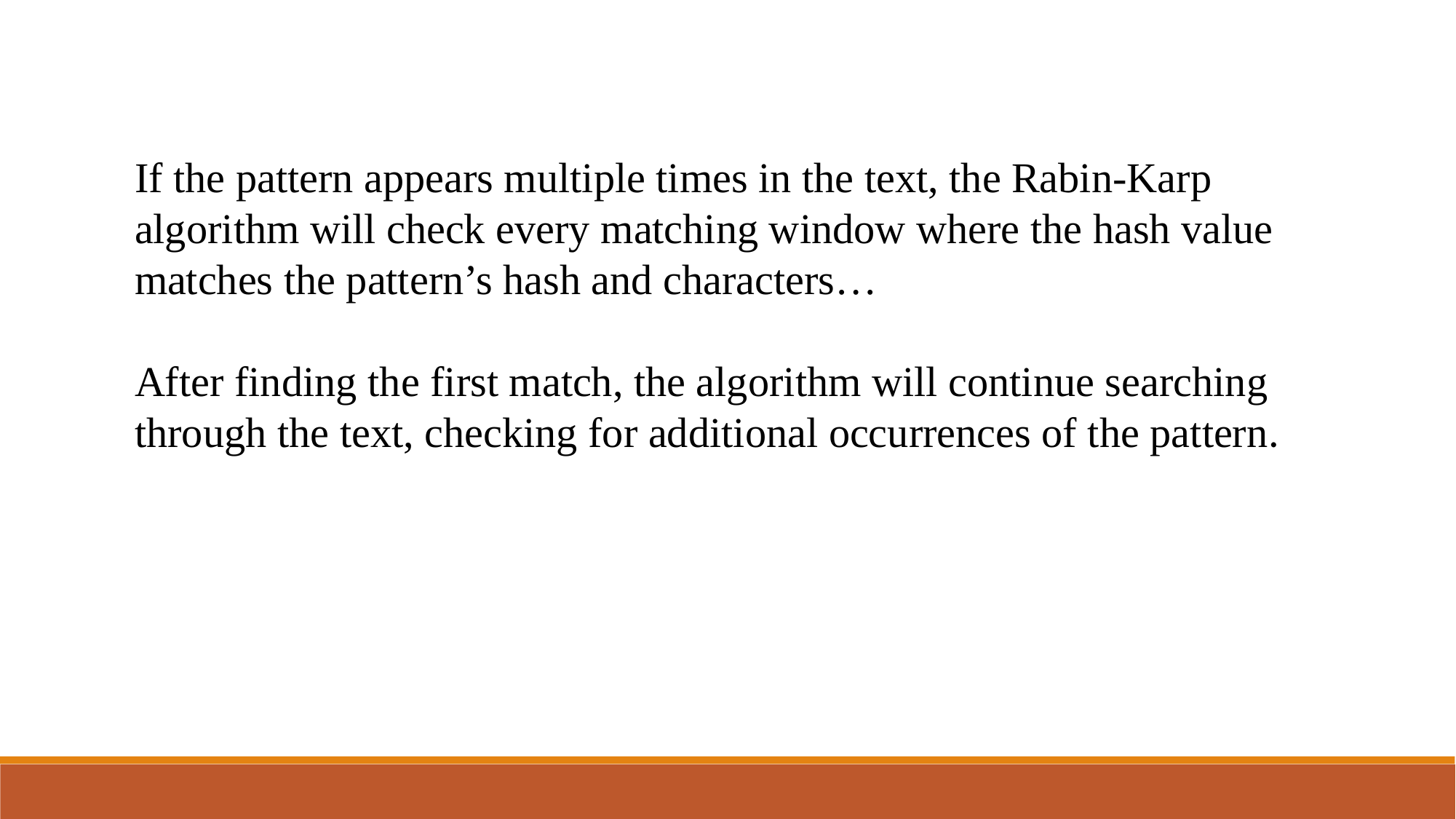

If the pattern appears multiple times in the text, the Rabin-Karp algorithm will check every matching window where the hash value matches the pattern’s hash and characters…
After finding the first match, the algorithm will continue searching through the text, checking for additional occurrences of the pattern.